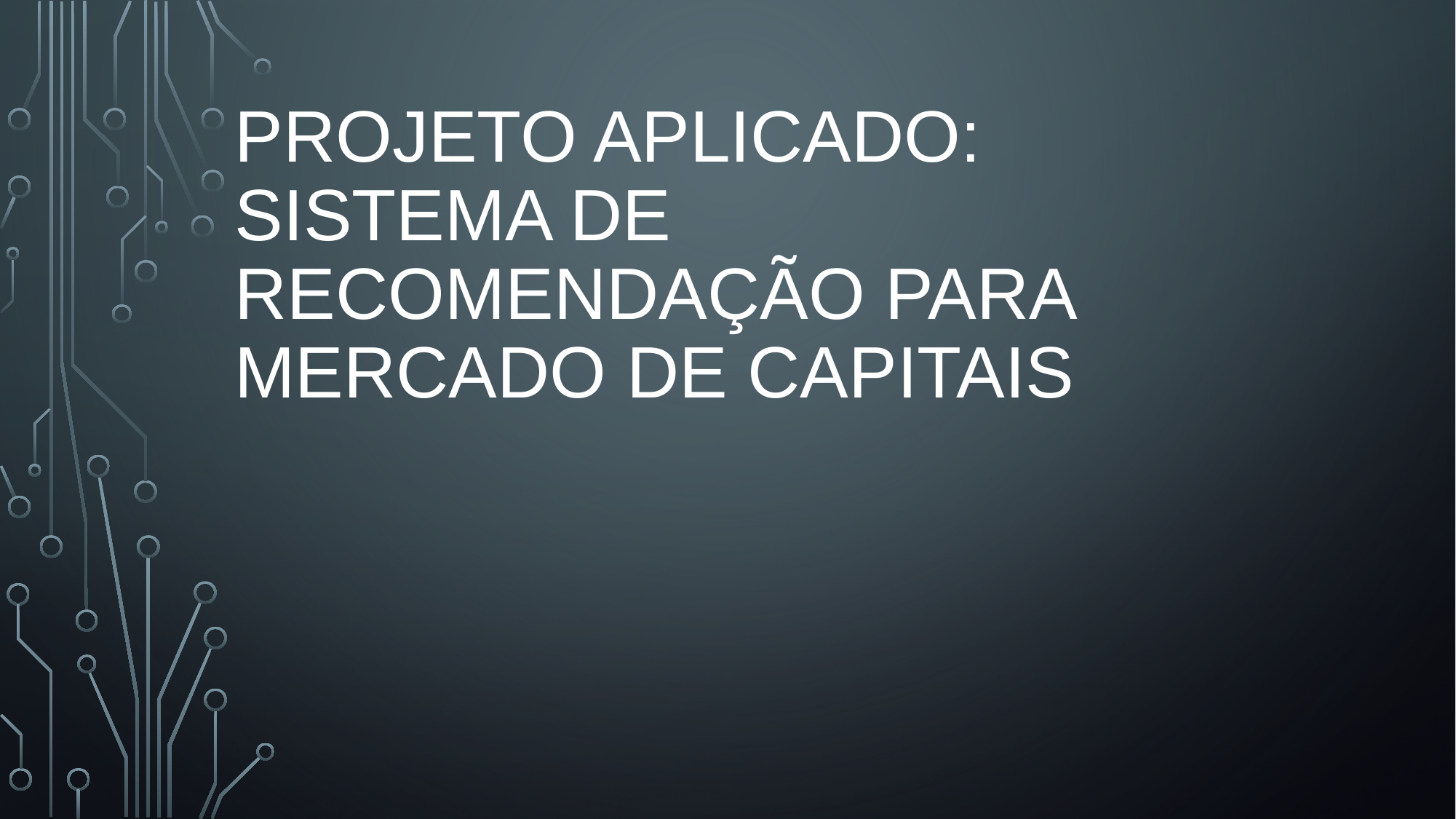

# Projeto aplicado: sistema de recomendação para mercado de capitais